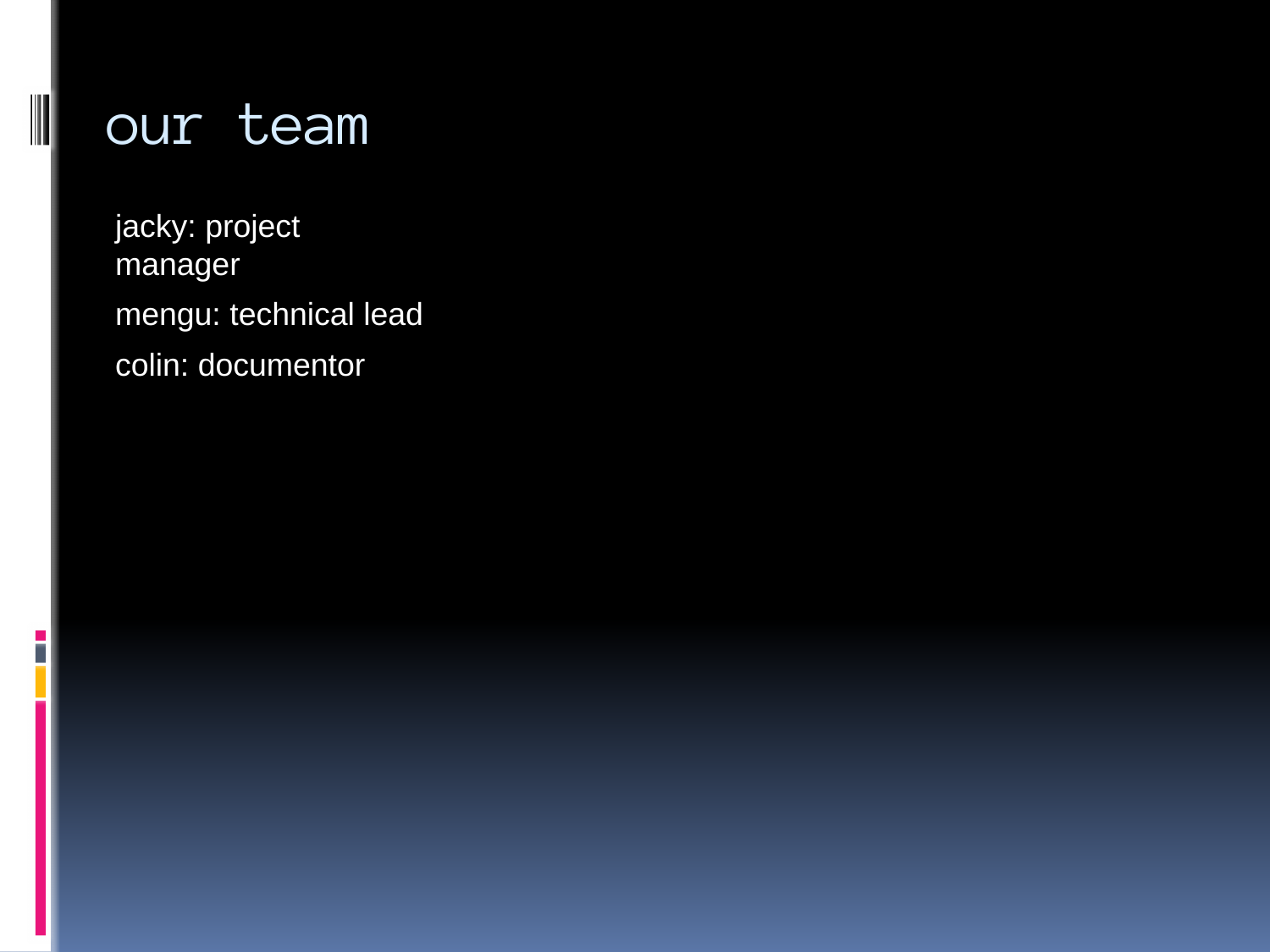

# our team
jacky: project manager
mengu: technical lead
colin: documentor